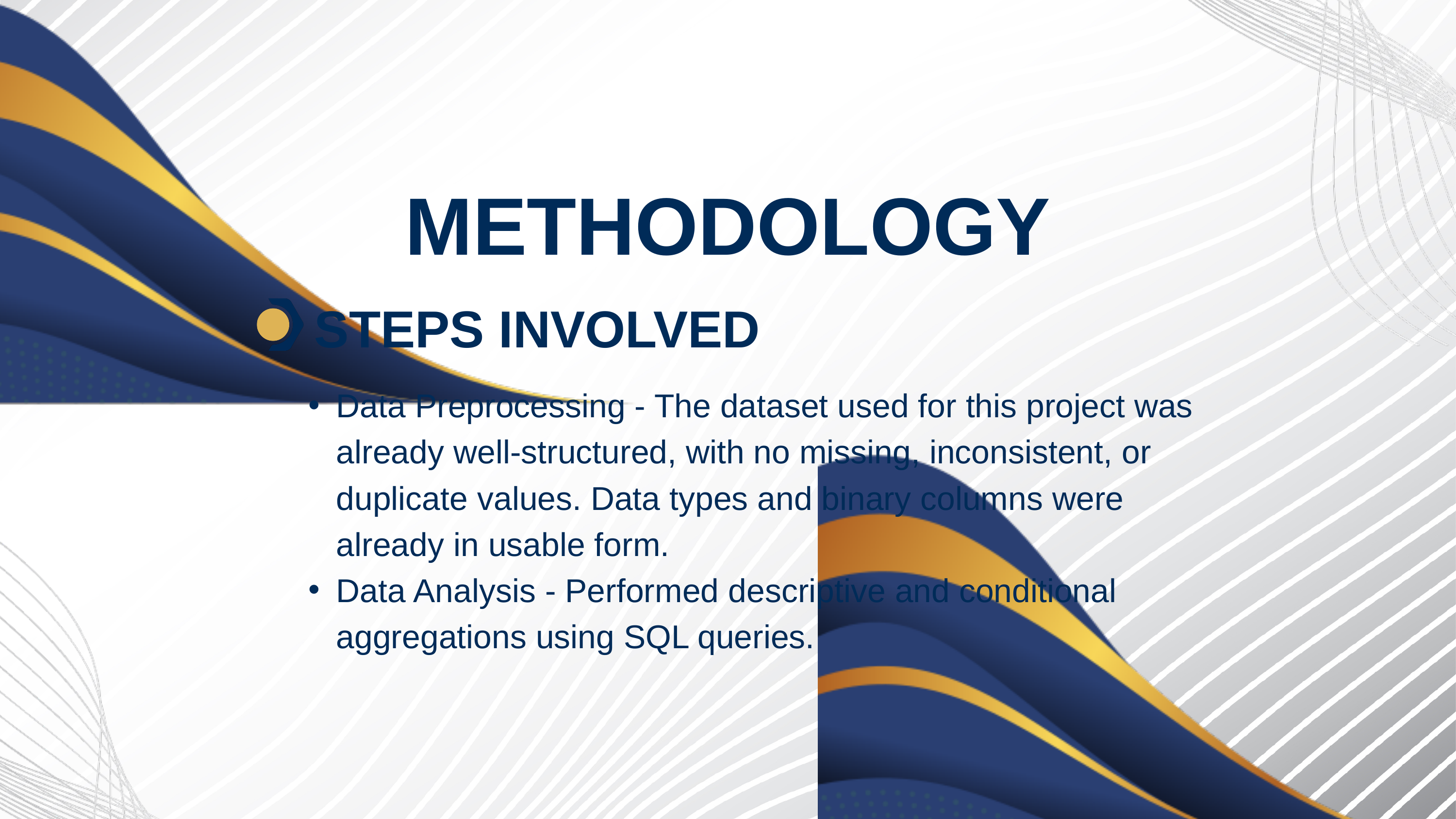

METHODOLOGY
STEPS INVOLVED

Data Preprocessing - The dataset used for this project was already well-structured, with no missing, inconsistent, or duplicate values. Data types and binary columns were already in usable form.
Data Analysis - Performed descriptive and conditional aggregations using SQL queries.